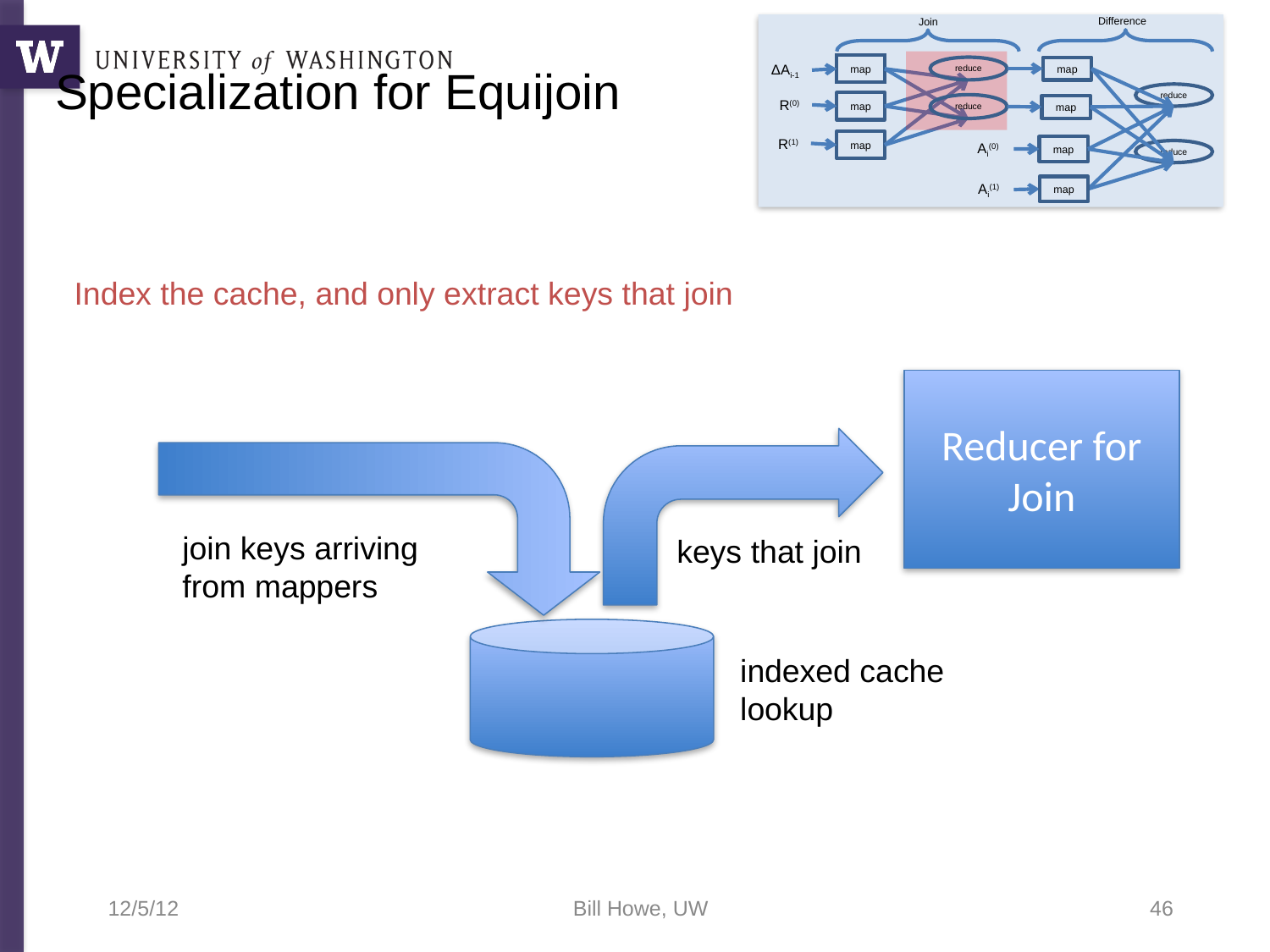

Difference
Join

ΔAi-1
map
reduce
map
reduce
R(0)
map
reduce
map
R(1)
map
Ai(0)
map
reduce
Ai(1)
map

# Specialization for Equijoin
 Index the cache, and only extract keys that join

Reducer for Join

join keys arriving from mappers
keys that join

indexed cache lookup
12/5/12
Bill Howe, UW
46